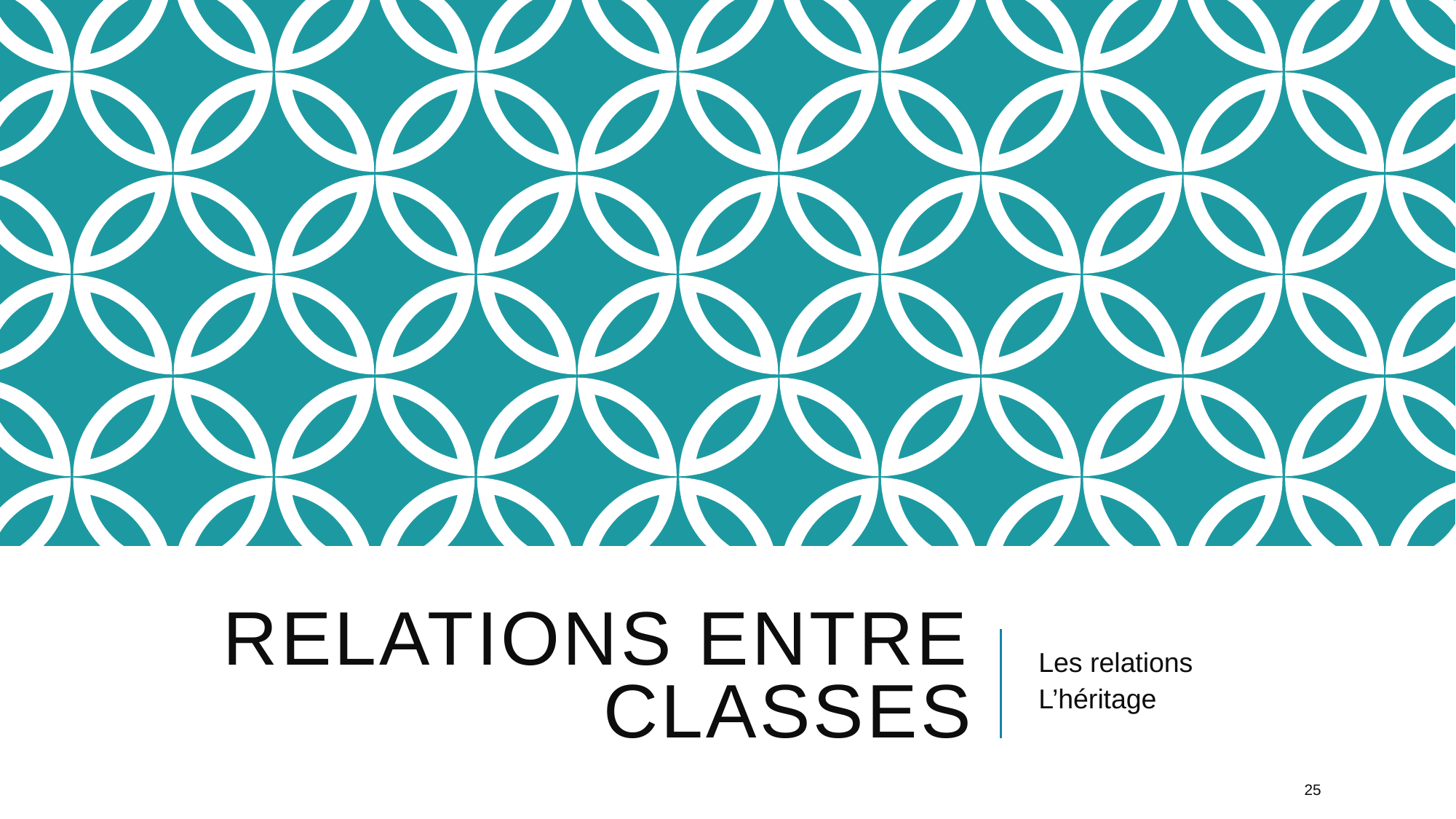

# Relations entre classes
Les relations
L’héritage
25